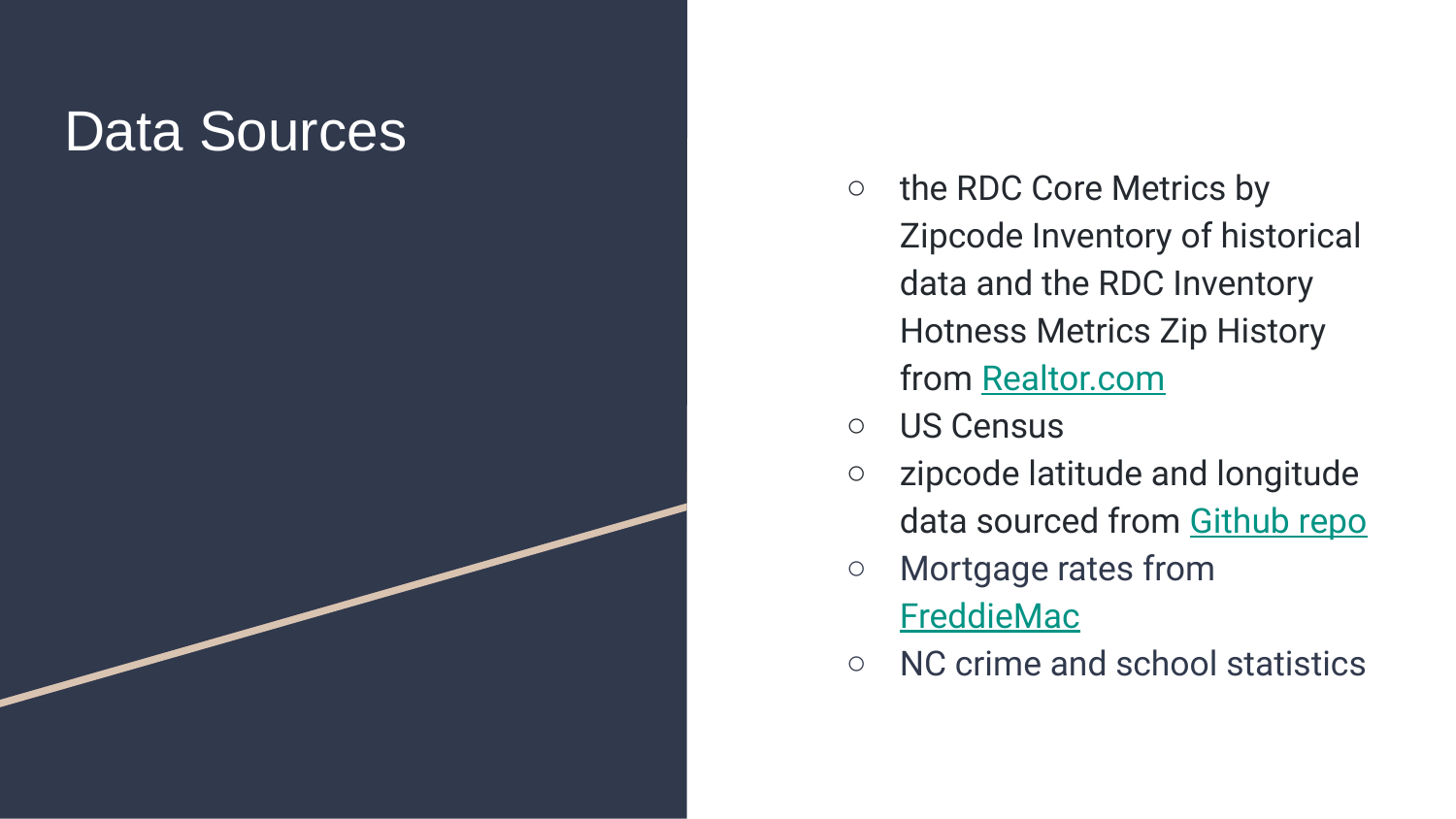

# Data Sources

the RDC Core Metrics by Zipcode Inventory of historical data and the RDC Inventory Hotness Metrics Zip History from Realtor.com
US Census
zipcode latitude and longitude data sourced from Github repo
Mortgage rates from FreddieMac
NC crime and school statistics